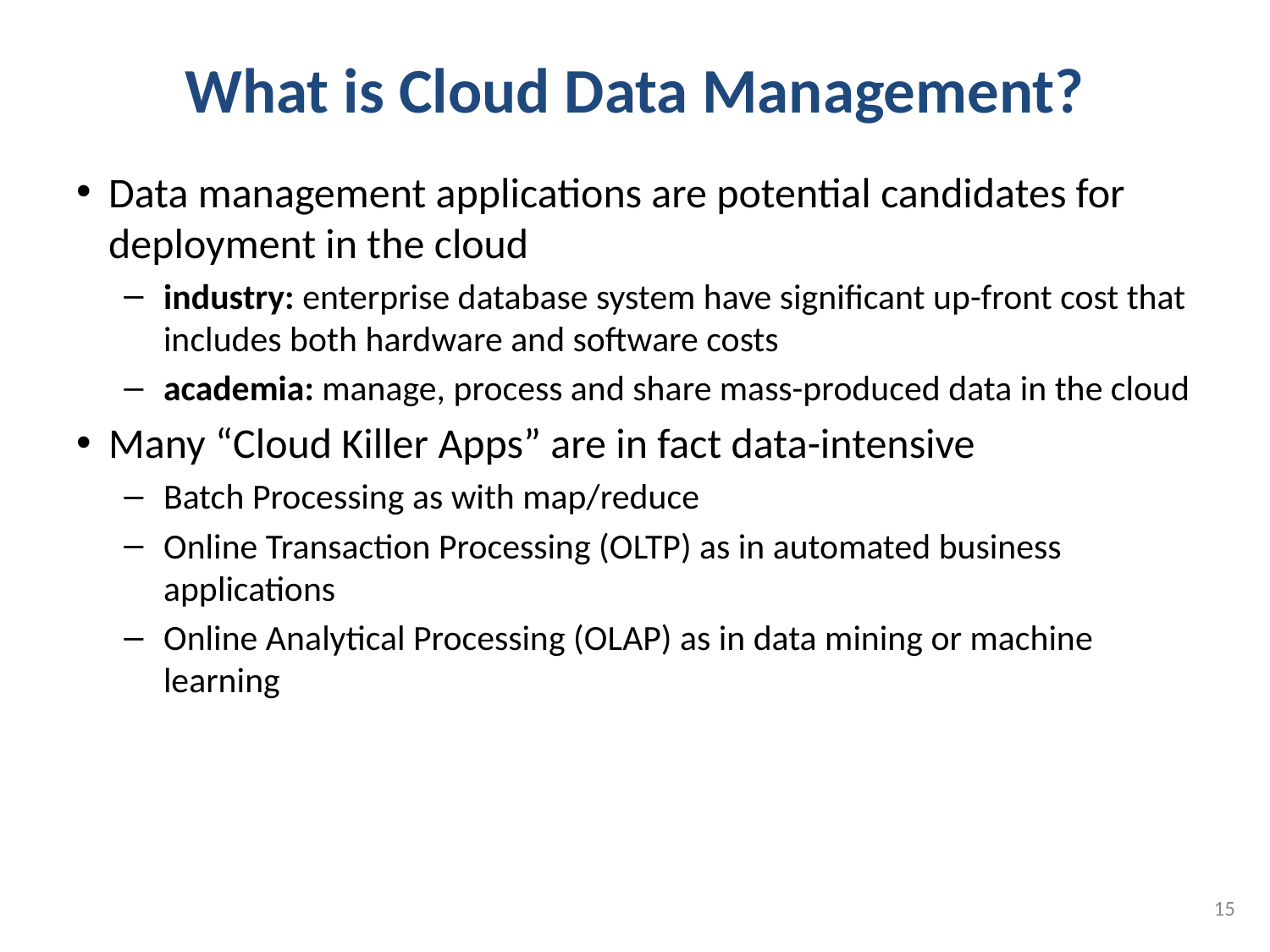

# What is Cloud Data Management?
Data management applications are potential candidates for deployment in the cloud
industry: enterprise database system have significant up-front cost that includes both hardware and software costs
academia: manage, process and share mass-produced data in the cloud
Many “Cloud Killer Apps” are in fact data-intensive
Batch Processing as with map/reduce
Online Transaction Processing (OLTP) as in automated business applications
Online Analytical Processing (OLAP) as in data mining or machine learning
15